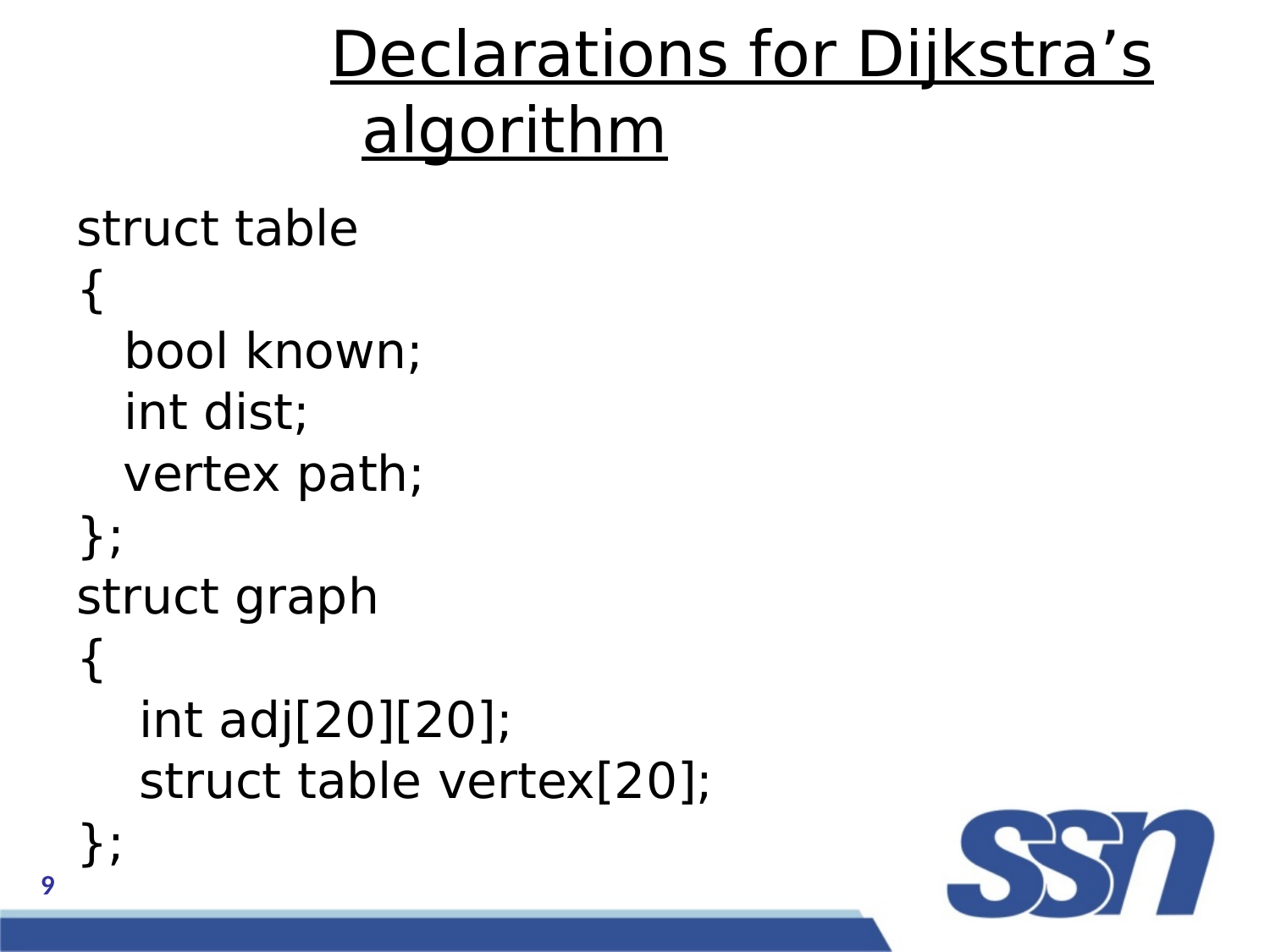

Declarations for Dijkstra’s algorithm
struct table
{
	bool known;
	int dist;
   vertex path;
};
struct graph
{
    int adj[20][20];
    struct table vertex[20];
};